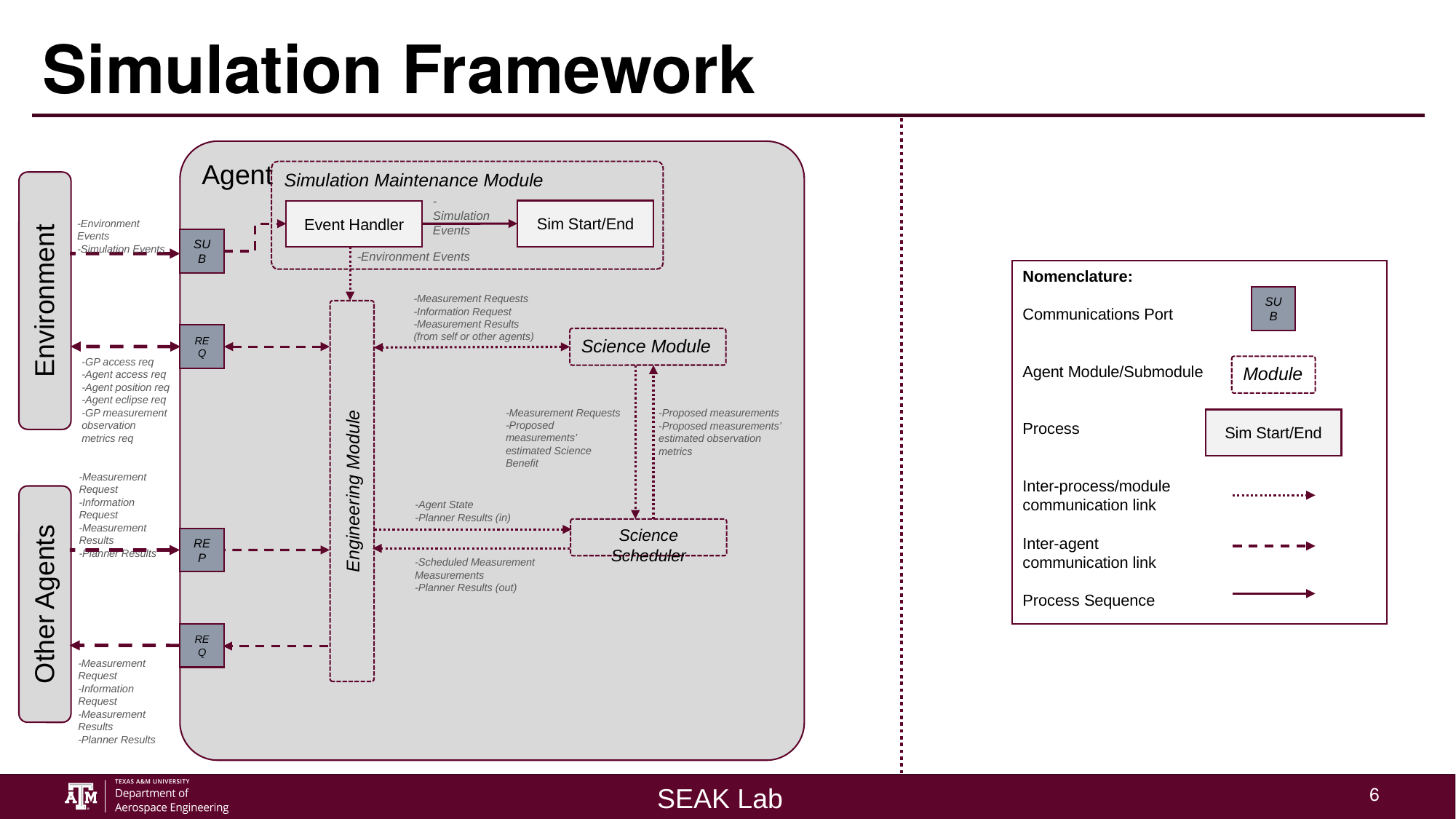

# Simulation Framework
Agent
Simulation Maintenance Module
-Simulation Events
Sim Start/End
Event Handler
-Environment Events
-Simulation Events
SUB
-Environment Events
Nomenclature:

Communications Port

Agent Module/Submodule

Process

Inter-process/module
communication link

Inter-agent
communication link

Process Sequence

SUB
Module
Sim Start/End
Environment
-Measurement Requests
-Information Request
-Measurement Results (from self or other agents)
REQ
Science Module
-GP access req
-Agent access req
-Agent position req
-Agent eclipse req
-GP measurement observation metrics req
-Measurement Requests
-Proposed measurements’ estimated Science Benefit

-Proposed measurements
-Proposed measurements’ estimated observation metrics

-Measurement Request
-Information Request
-Measurement Results
-Planner Results
Engineering Module
-Agent State
-Planner Results (in)
Science Scheduler
REP
-Scheduled Measurement Measurements
-Planner Results (out)
Other Agents
REQ
-Measurement Request
-Information Request
-Measurement Results
-Planner Results